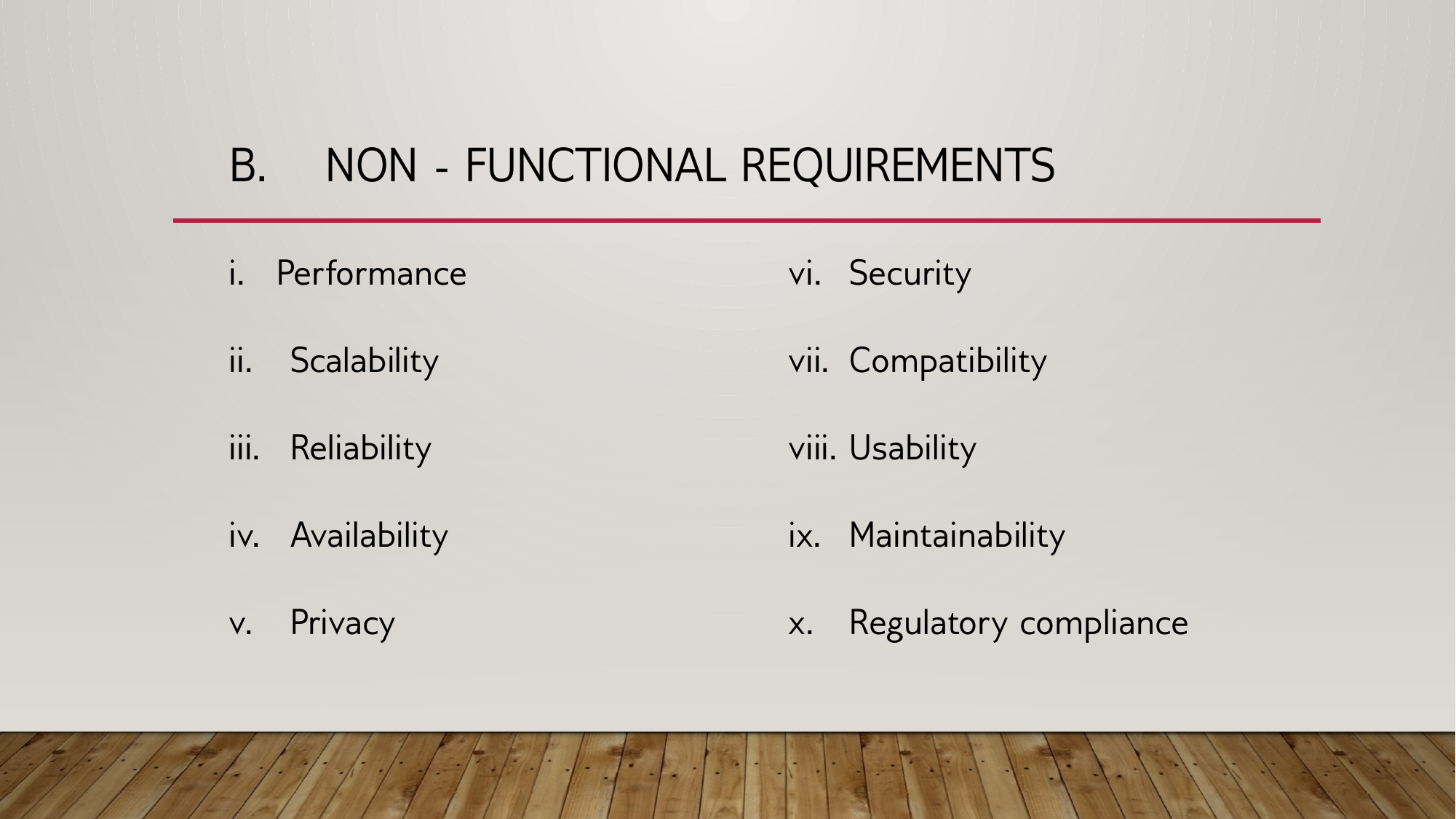

# b.    Non - Functional requirements
Performance

Scalability

Reliability

Availability

Privacy
Security

Compatibility

Usability

Maintainability

Regulatory compliance